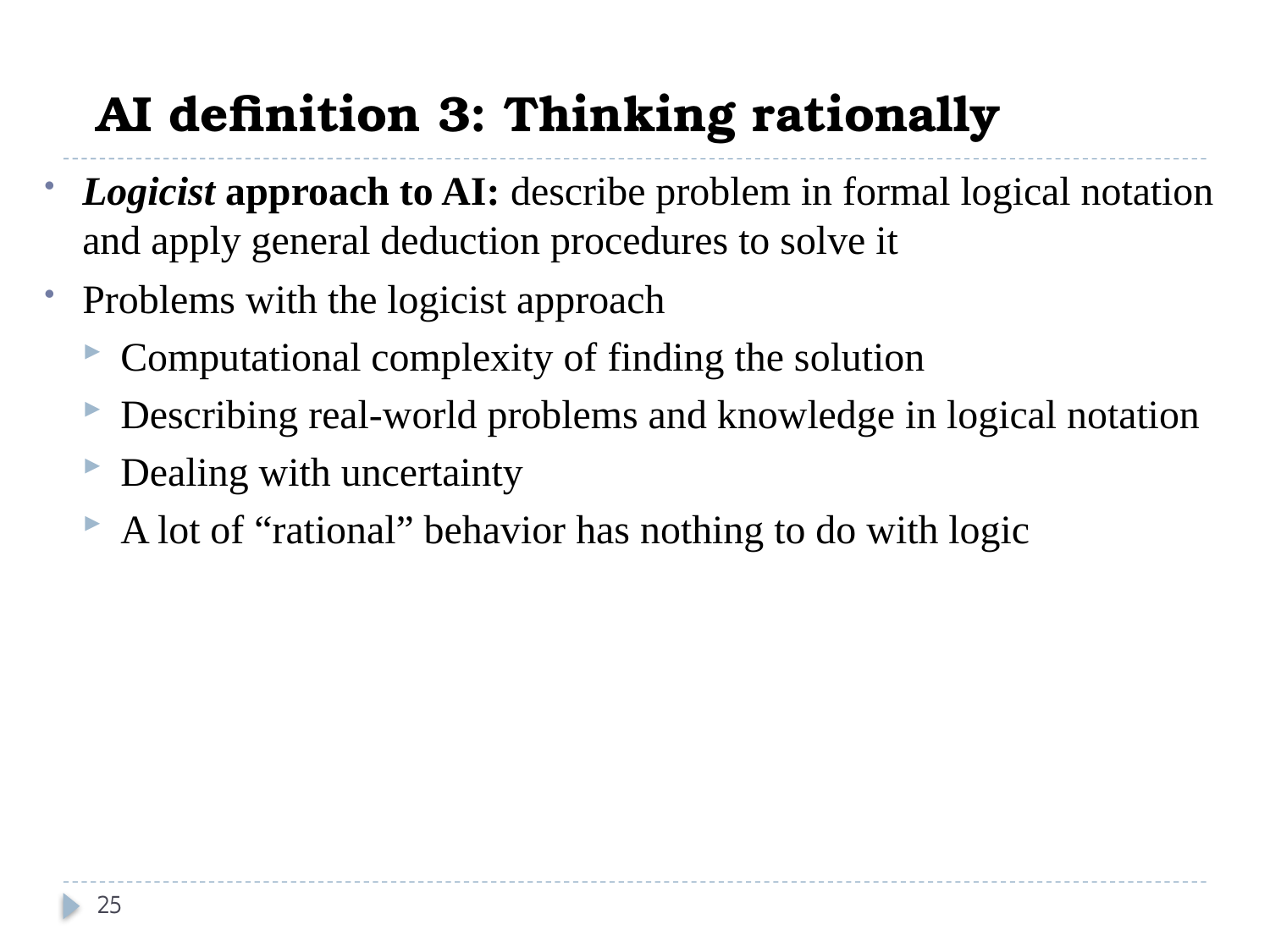

# AI definition 3: Thinking rationally
Logicist approach to AI: describe problem in formal logical notation and apply general deduction procedures to solve it
Problems with the logicist approach
Computational complexity of finding the solution
Describing real-world problems and knowledge in logical notation
Dealing with uncertainty
A lot of “rational” behavior has nothing to do with logic

25